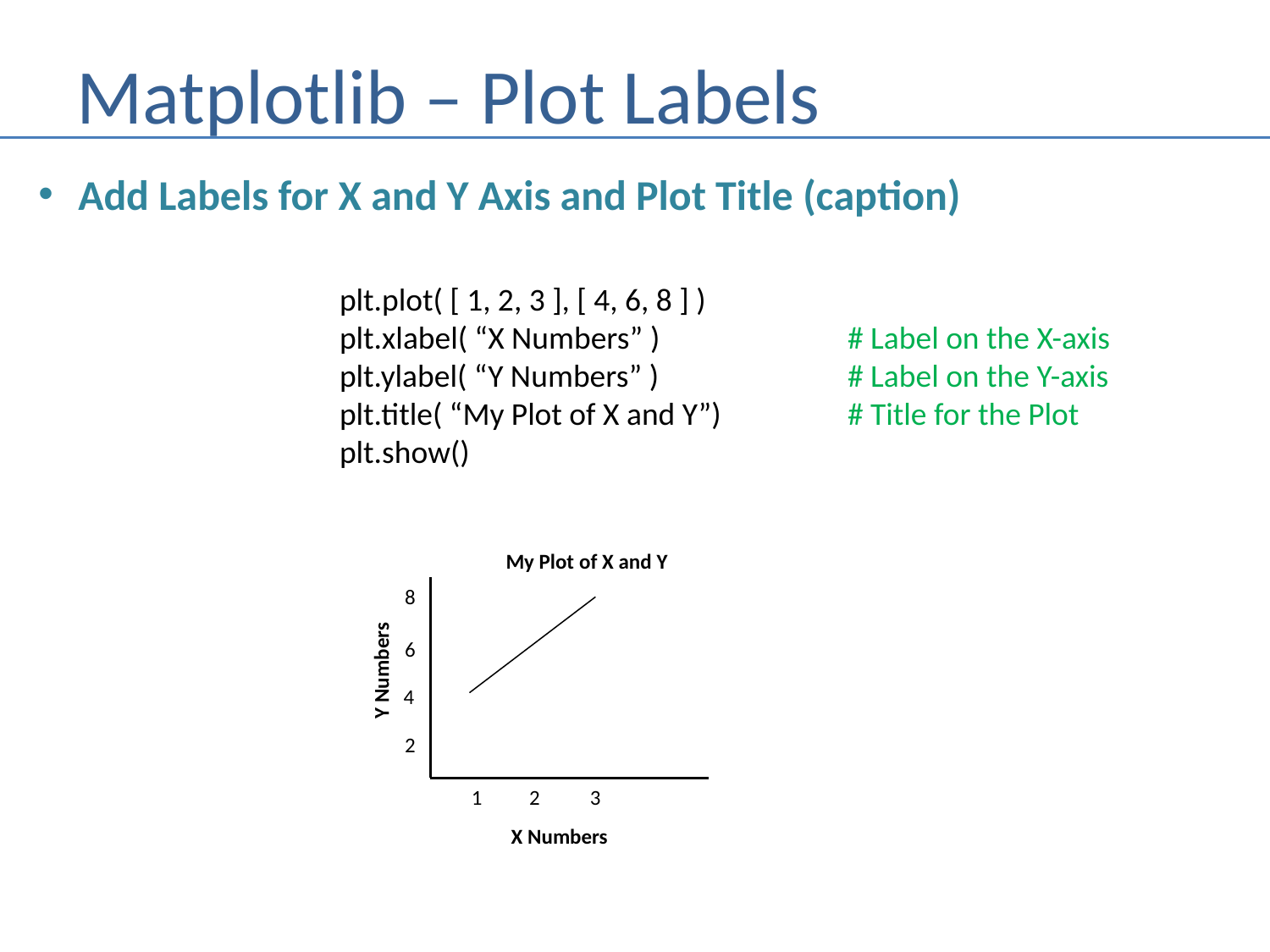

# Matplotlib – Plot Labels
Add Labels for X and Y Axis and Plot Title (caption)

		plt.plot( [ 1, 2, 3 ], [ 4, 6, 8 ] )
 		plt.xlabel( “X Numbers” )		# Label on the X-axis
		plt.ylabel( “Y Numbers” )		# Label on the Y-axis
		plt.title( “My Plot of X and Y”)	# Title for the Plot
		plt.show()

My Plot of X and Y
8
6
Y Numbers
4
2
3
1
2
X Numbers